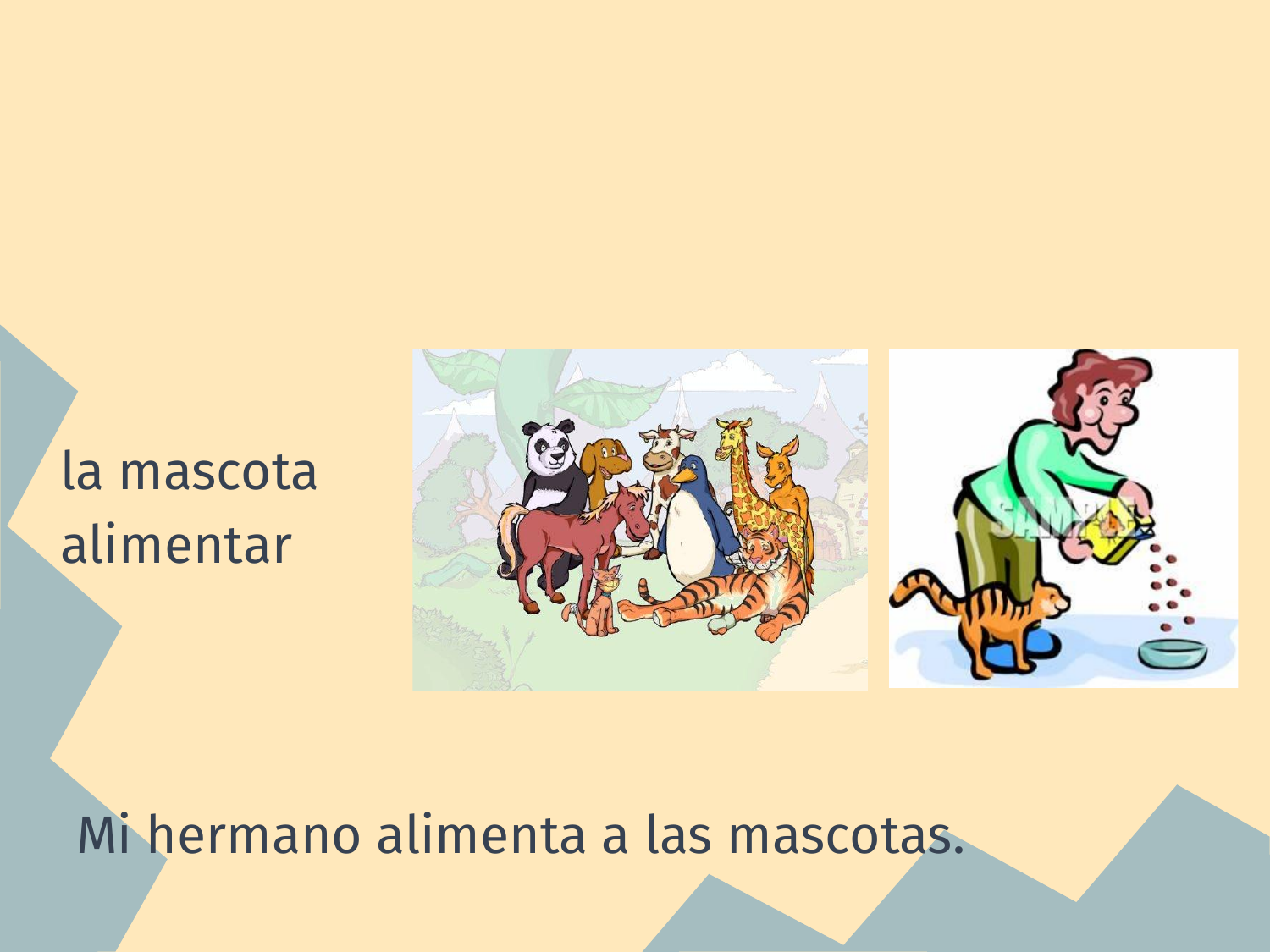

#

la mascota
alimentar
Mi hermano alimenta a las mascotas.